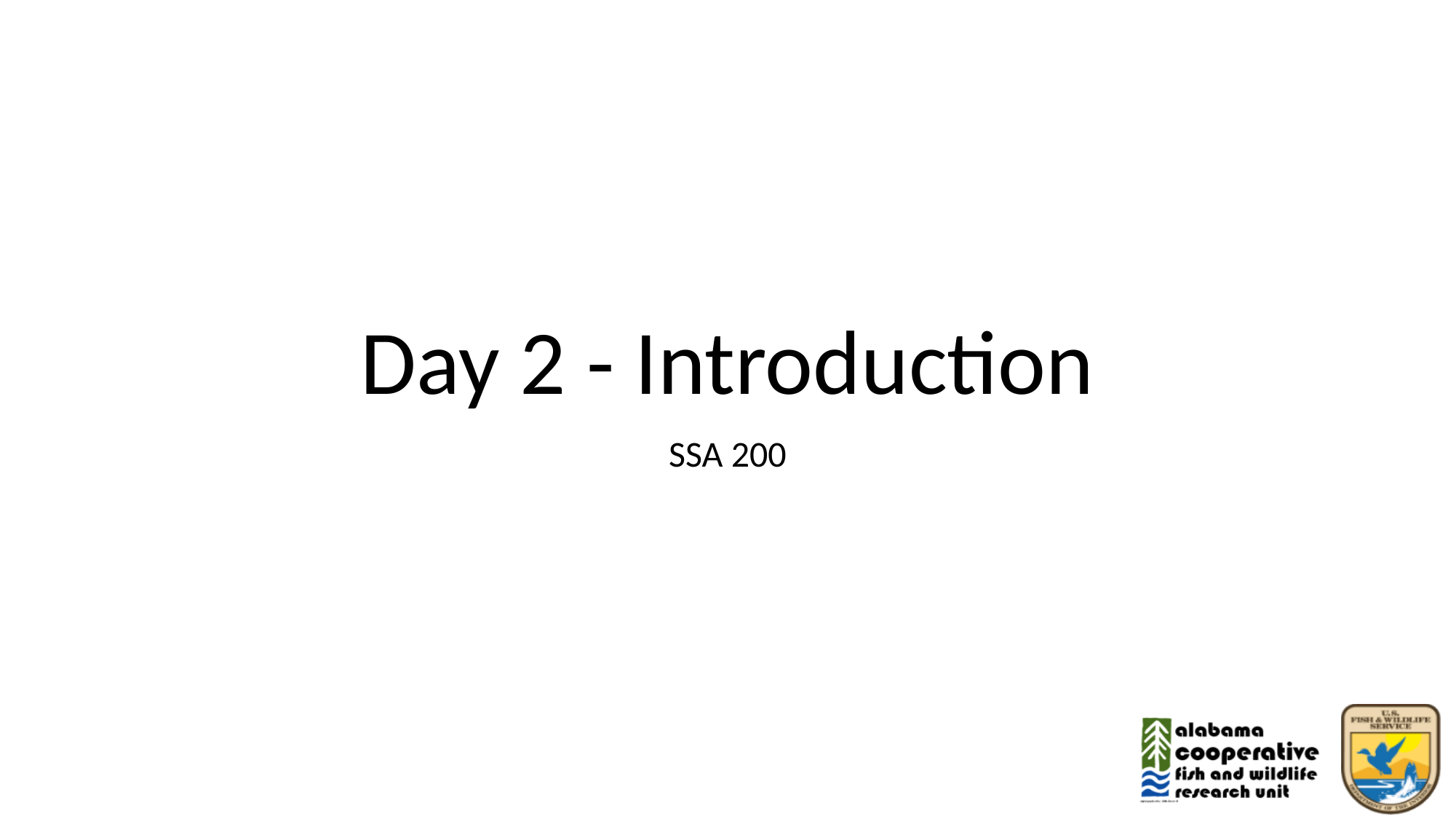

# Day 2 - Introduction
SSA 200